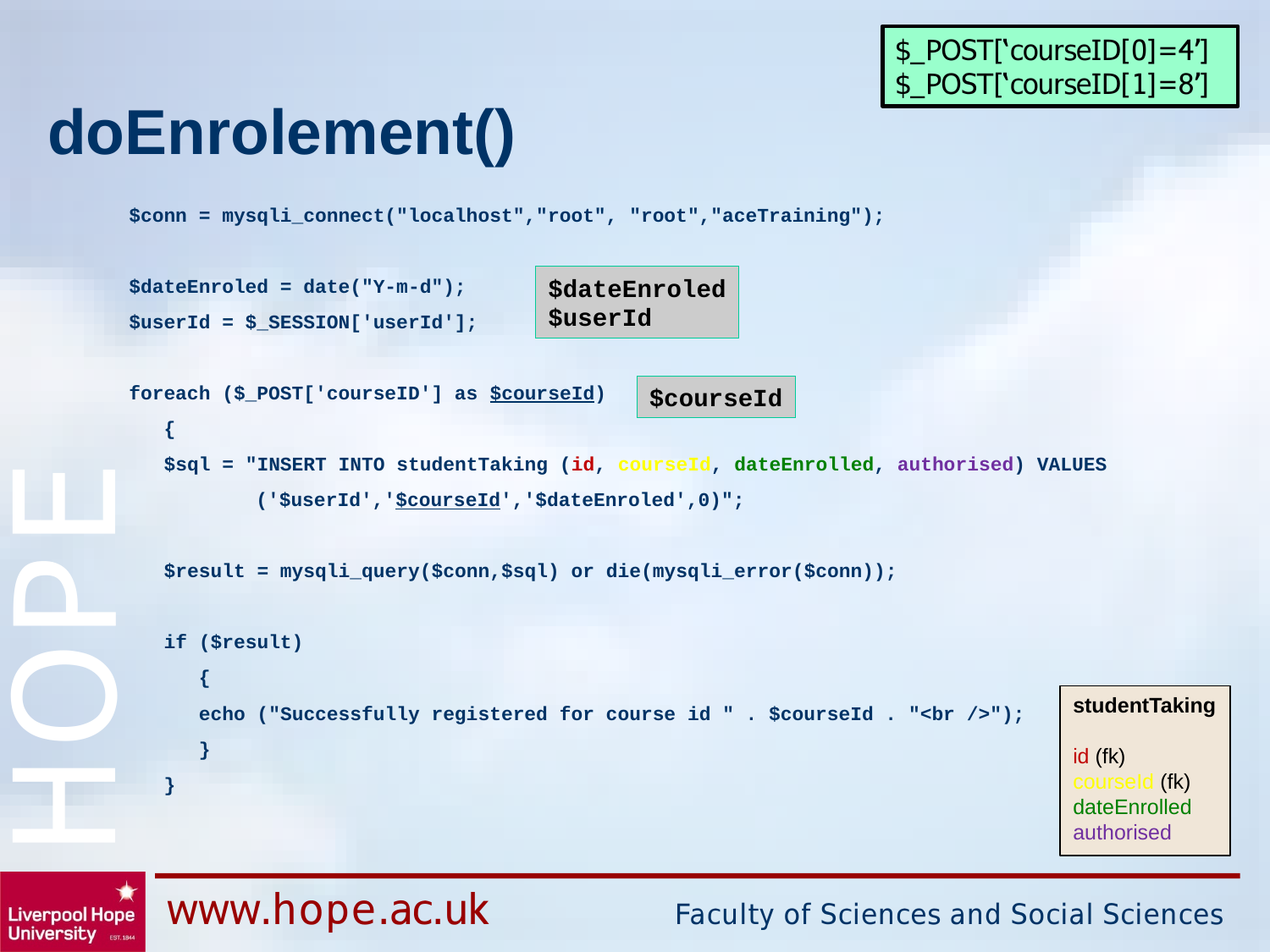

$_POST[‘courseID[0]=4’]
$_POST[‘courseID[1]=8’]
# doEnrolement()
$conn = mysqli_connect("localhost","root", "root","aceTraining");

$dateEnroled = date("Y-m-d");
$userId = $_SESSION['userId'];

foreach ($_POST['courseID'] as $courseId)
   {
   $sql = "INSERT INTO studentTaking (id, courseId, dateEnrolled, authorised) VALUES
	('$userId','$courseId','$dateEnroled',0)";

   $result = mysqli_query($conn,$sql) or die(mysqli_error($conn));

   if ($result)
      {
      echo ("Successfully registered for course id " . $courseId . "<br />");
      }
   }
$dateEnroled
$userId
$courseId
studentTaking

id (fk)
courseId (fk)
dateEnrolled
authorised